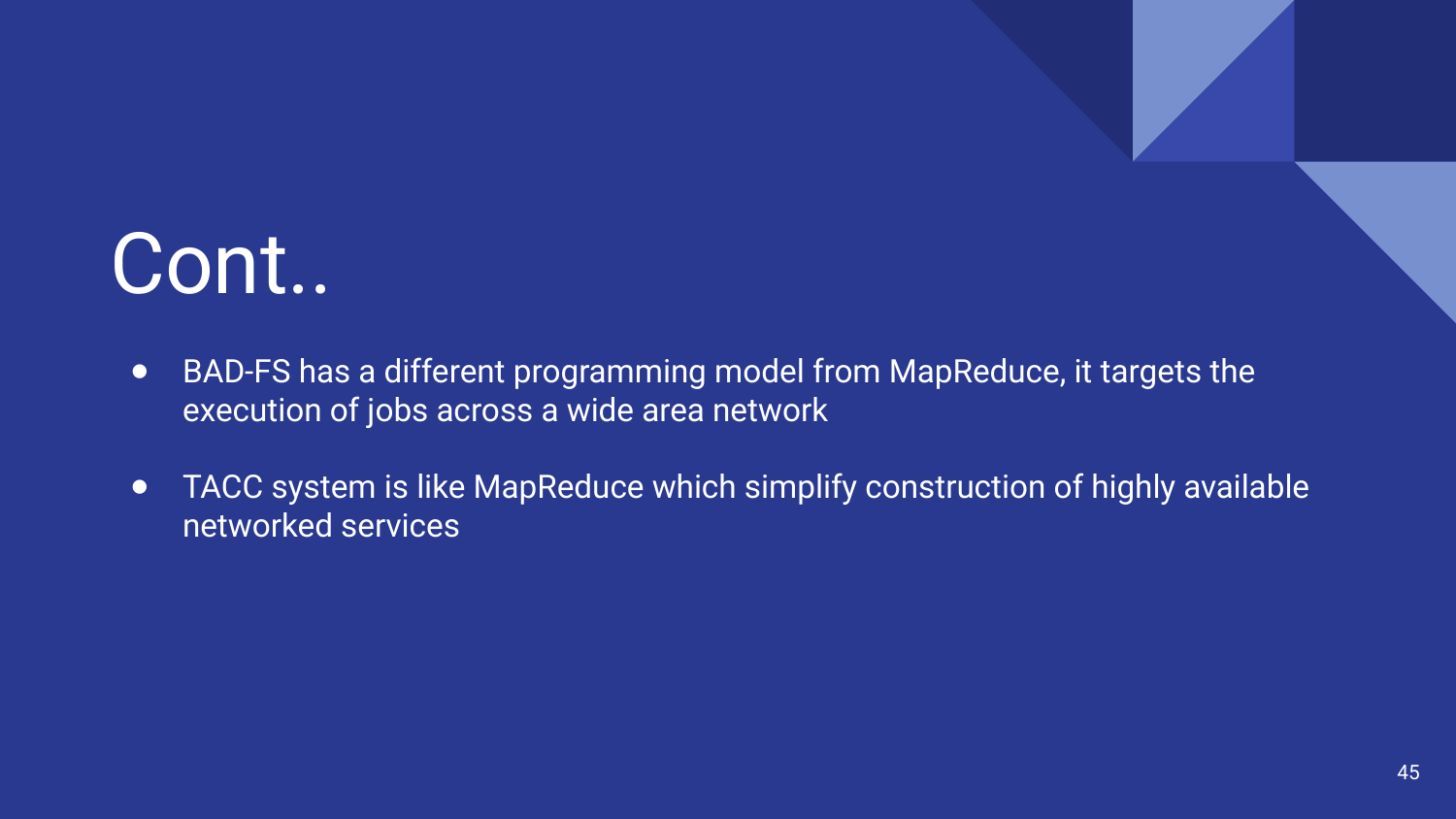

# Cont..
BAD-FS has a different programming model from MapReduce, it targets the execution of jobs across a wide area network

TACC system is like MapReduce which simplify construction of highly available networked services
45